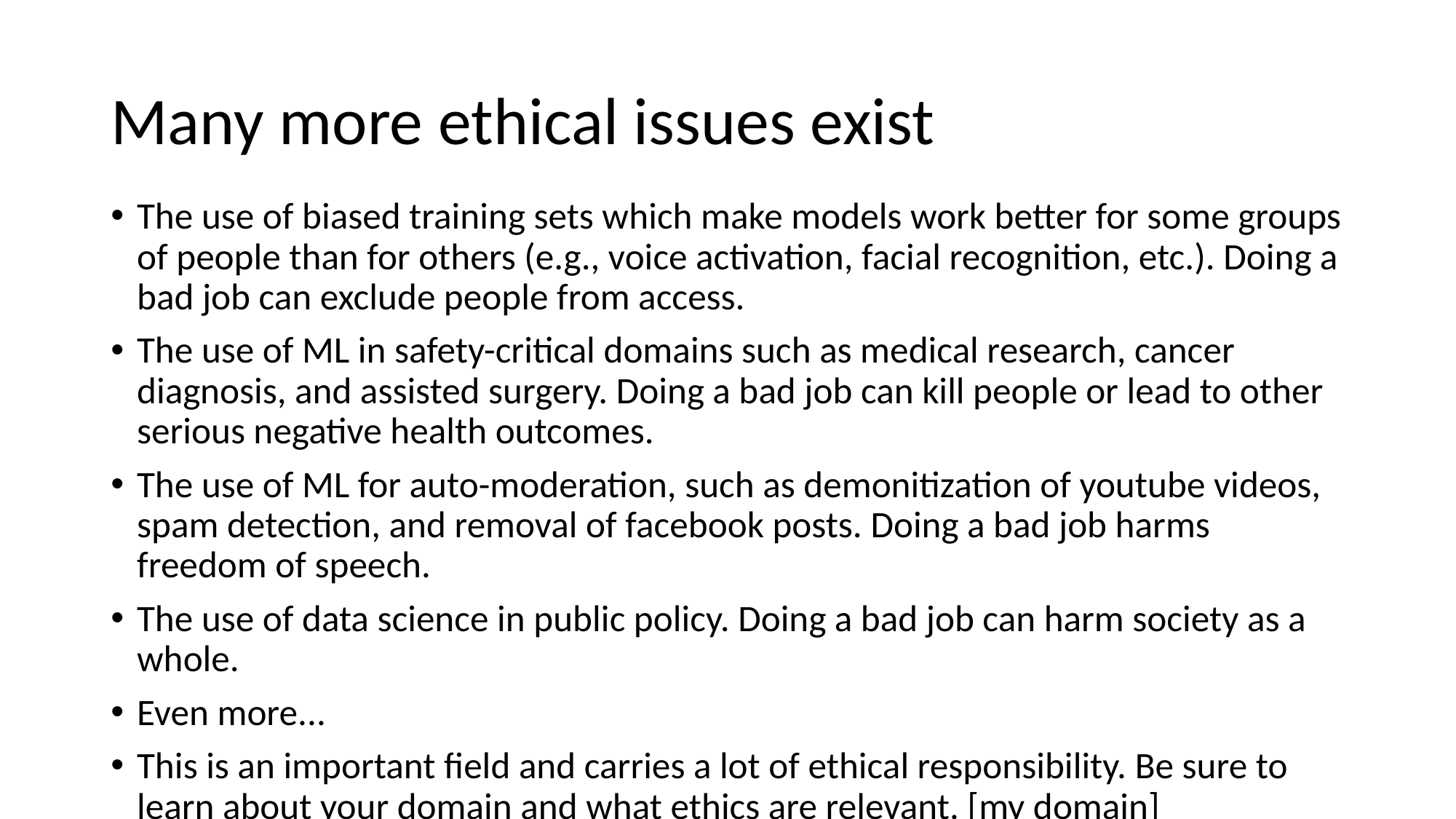

# Many more ethical issues exist
The use of biased training sets which make models work better for some groups of people than for others (e.g., voice activation, facial recognition, etc.). Doing a bad job can exclude people from access.
The use of ML in safety-critical domains such as medical research, cancer diagnosis, and assisted surgery. Doing a bad job can kill people or lead to other serious negative health outcomes.
The use of ML for auto-moderation, such as demonitization of youtube videos, spam detection, and removal of facebook posts. Doing a bad job harms freedom of speech.
The use of data science in public policy. Doing a bad job can harm society as a whole.
Even more...
This is an important field and carries a lot of ethical responsibility. Be sure to learn about your domain and what ethics are relevant. [my domain]